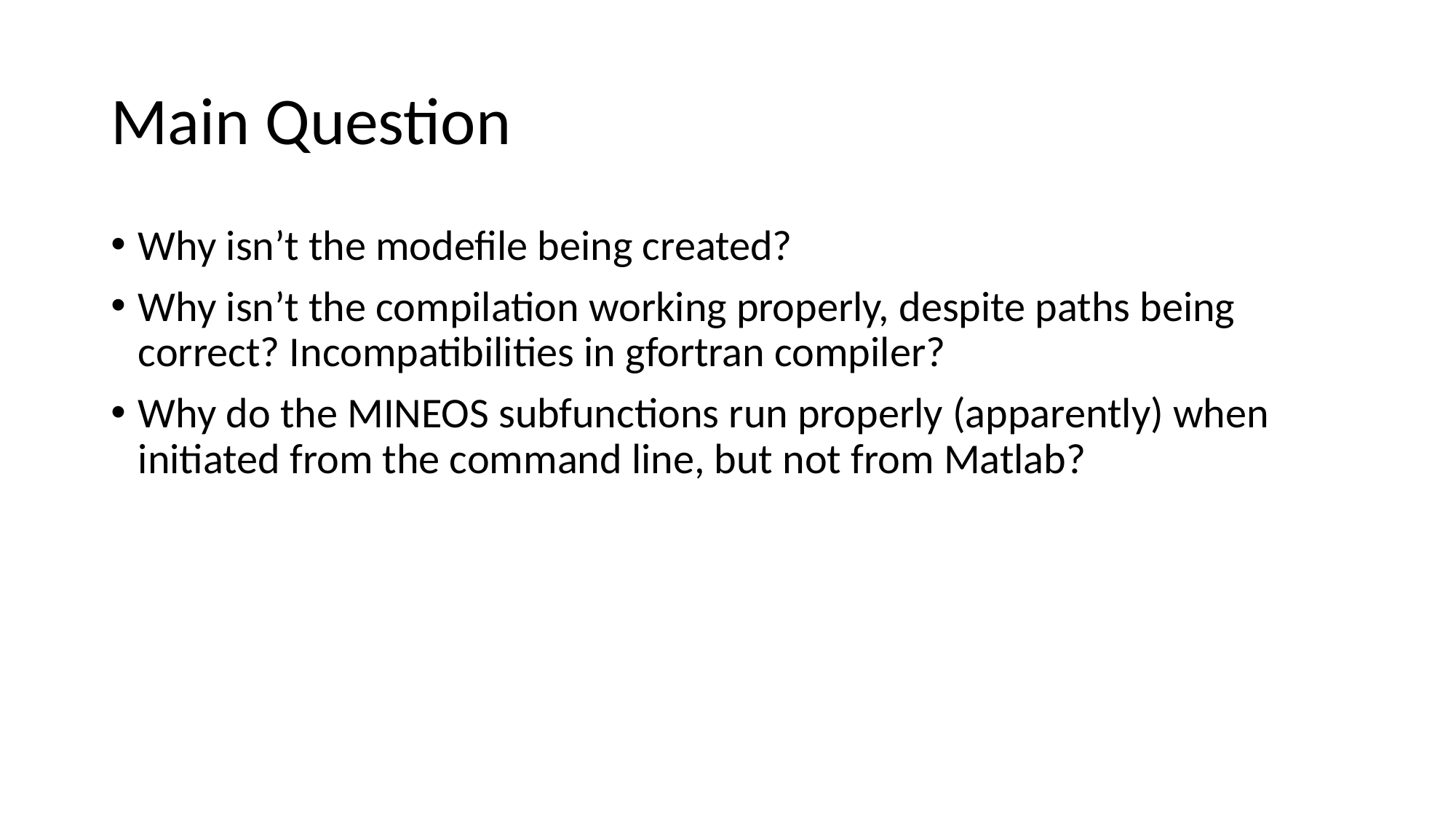

# Main Question
Why isn’t the modefile being created?
Why isn’t the compilation working properly, despite paths being correct? Incompatibilities in gfortran compiler?
Why do the MINEOS subfunctions run properly (apparently) when initiated from the command line, but not from Matlab?